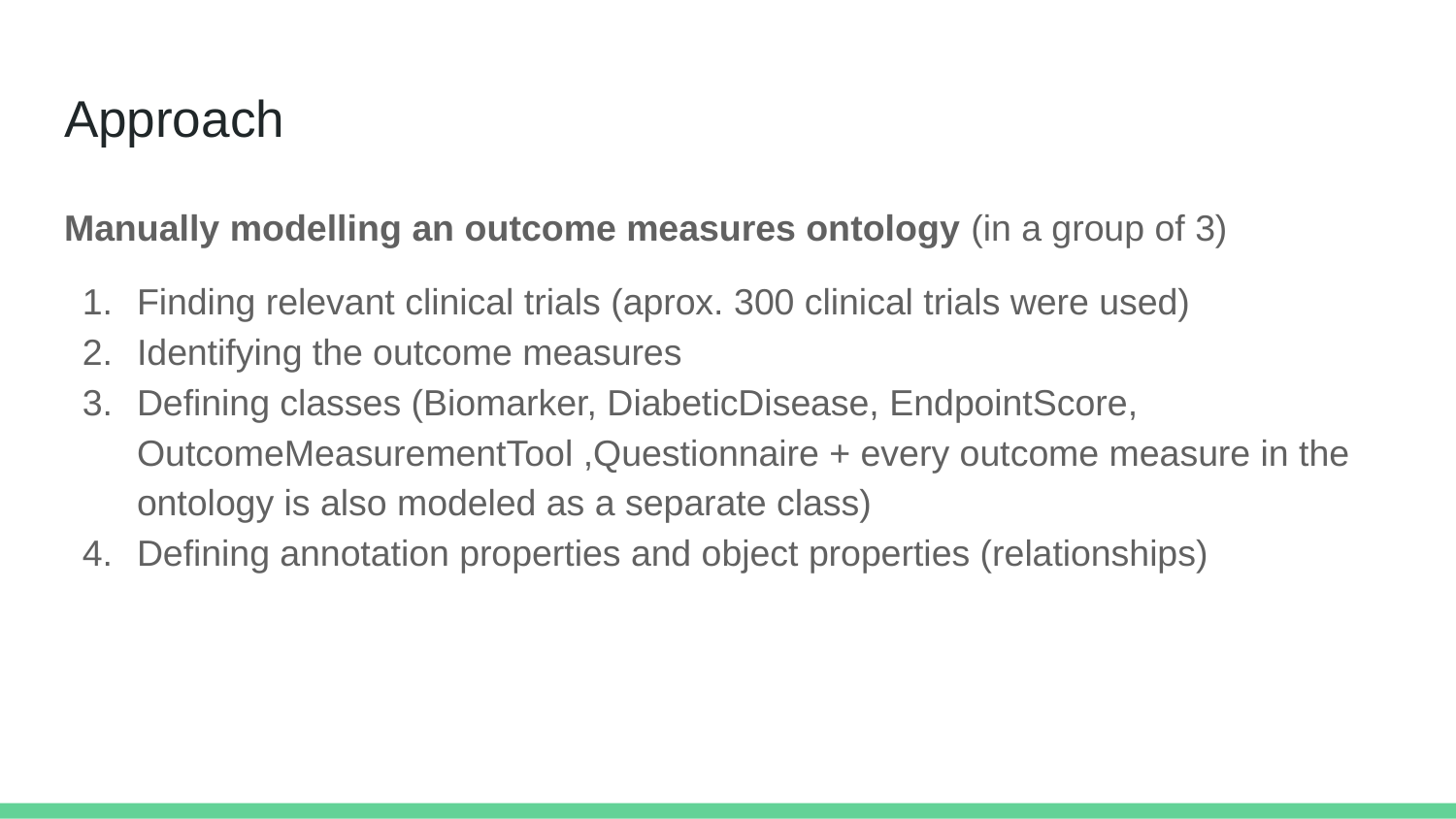

# Approach

Manually modelling an outcome measures ontology (in a group of 3)
Finding relevant clinical trials (aprox. 300 clinical trials were used)
Identifying the outcome measures
Defining classes (Biomarker, DiabeticDisease, EndpointScore, OutcomeMeasurementTool ,Questionnaire + every outcome measure in the ontology is also modeled as a separate class)
Defining annotation properties and object properties (relationships)